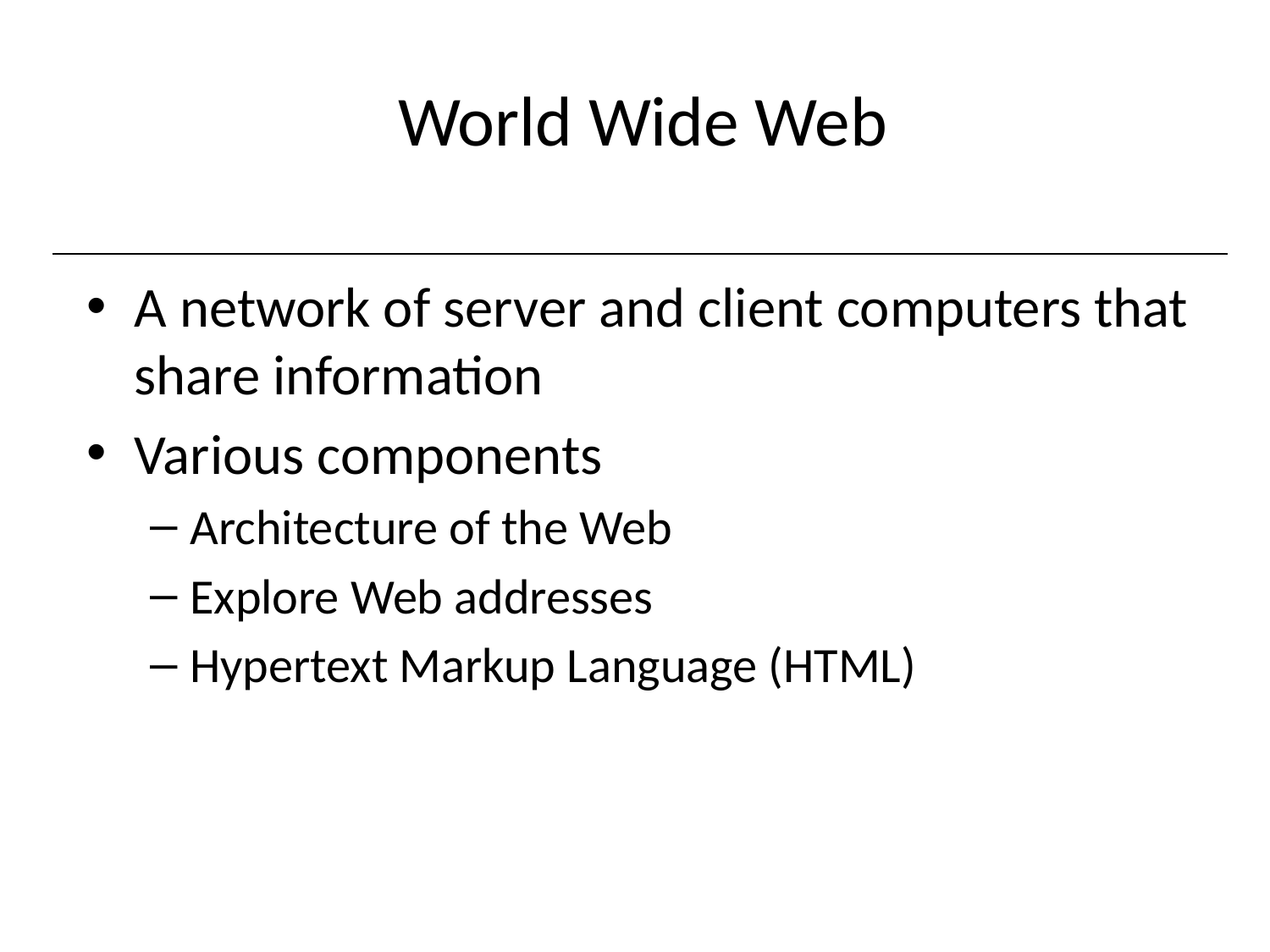

# World Wide Web
A network of server and client computers that share information
Various components
Architecture of the Web
Explore Web addresses
Hypertext Markup Language (HTML)